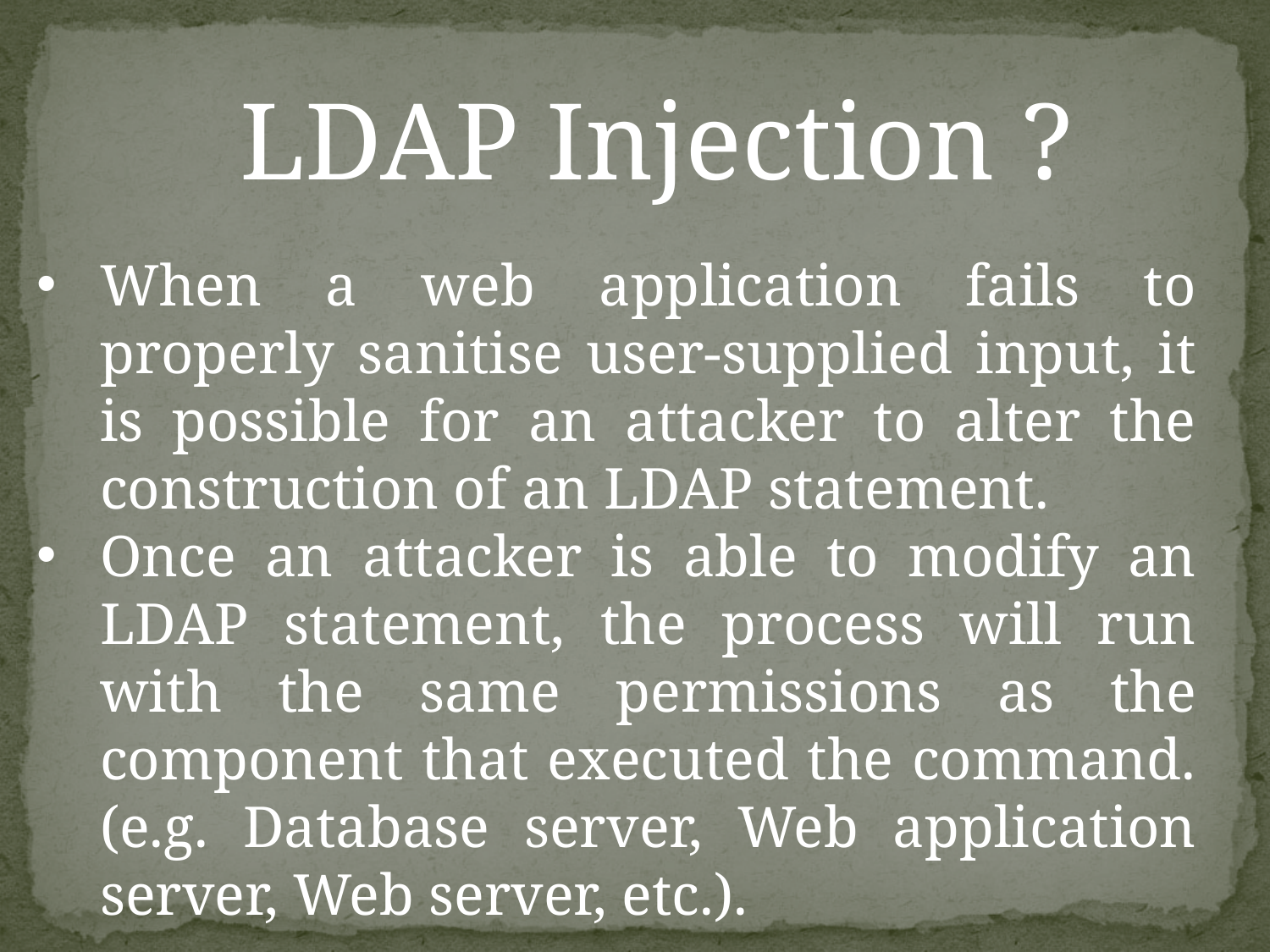

LDAP Injection ?
When a web application fails to properly sanitise user-supplied input, it is possible for an attacker to alter the construction of an LDAP statement.
Once an attacker is able to modify an LDAP statement, the process will run with the same permissions as the component that executed the command.(e.g. Database server, Web application server, Web server, etc.).